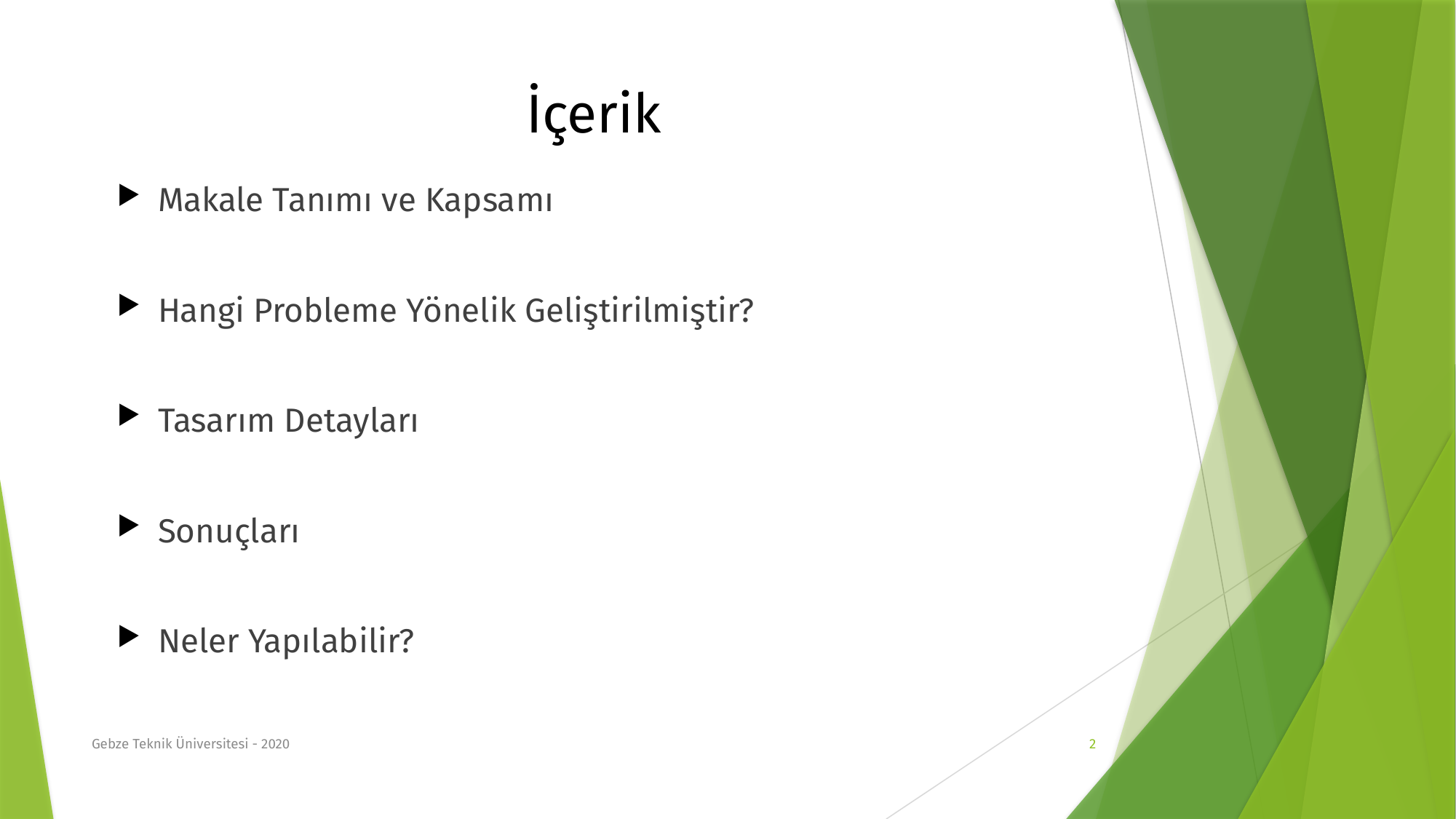

# İçerik
Makale Tanımı ve Kapsamı

Hangi Probleme Yönelik Geliştirilmiştir?

Tasarım Detayları

Sonuçları

Neler Yapılabilir?
Gebze Teknik Üniversitesi - 2020
2